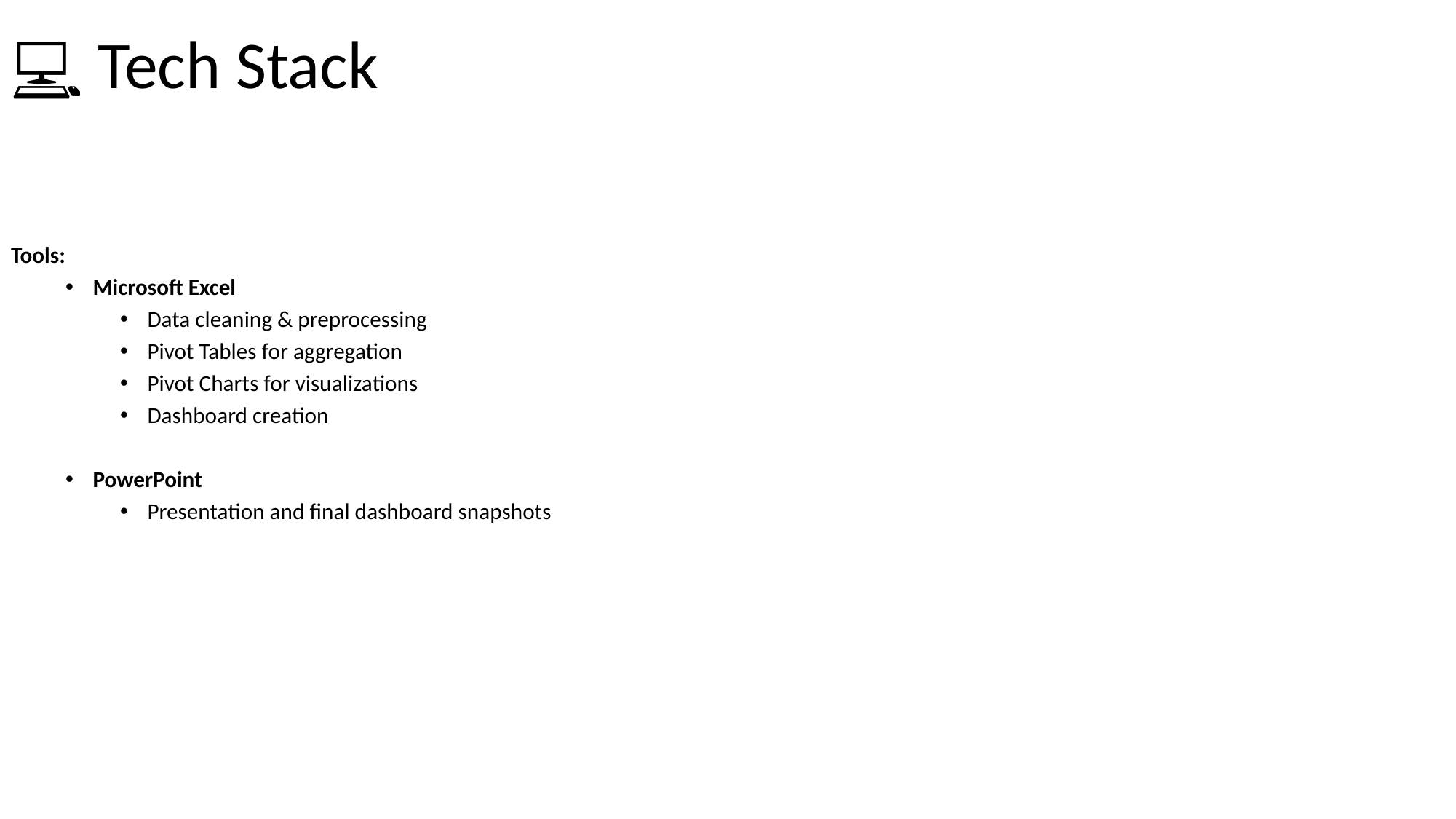

# 💻 Tech Stack
Tools:
Microsoft Excel
Data cleaning & preprocessing
Pivot Tables for aggregation
Pivot Charts for visualizations
Dashboard creation

PowerPoint
Presentation and final dashboard snapshots